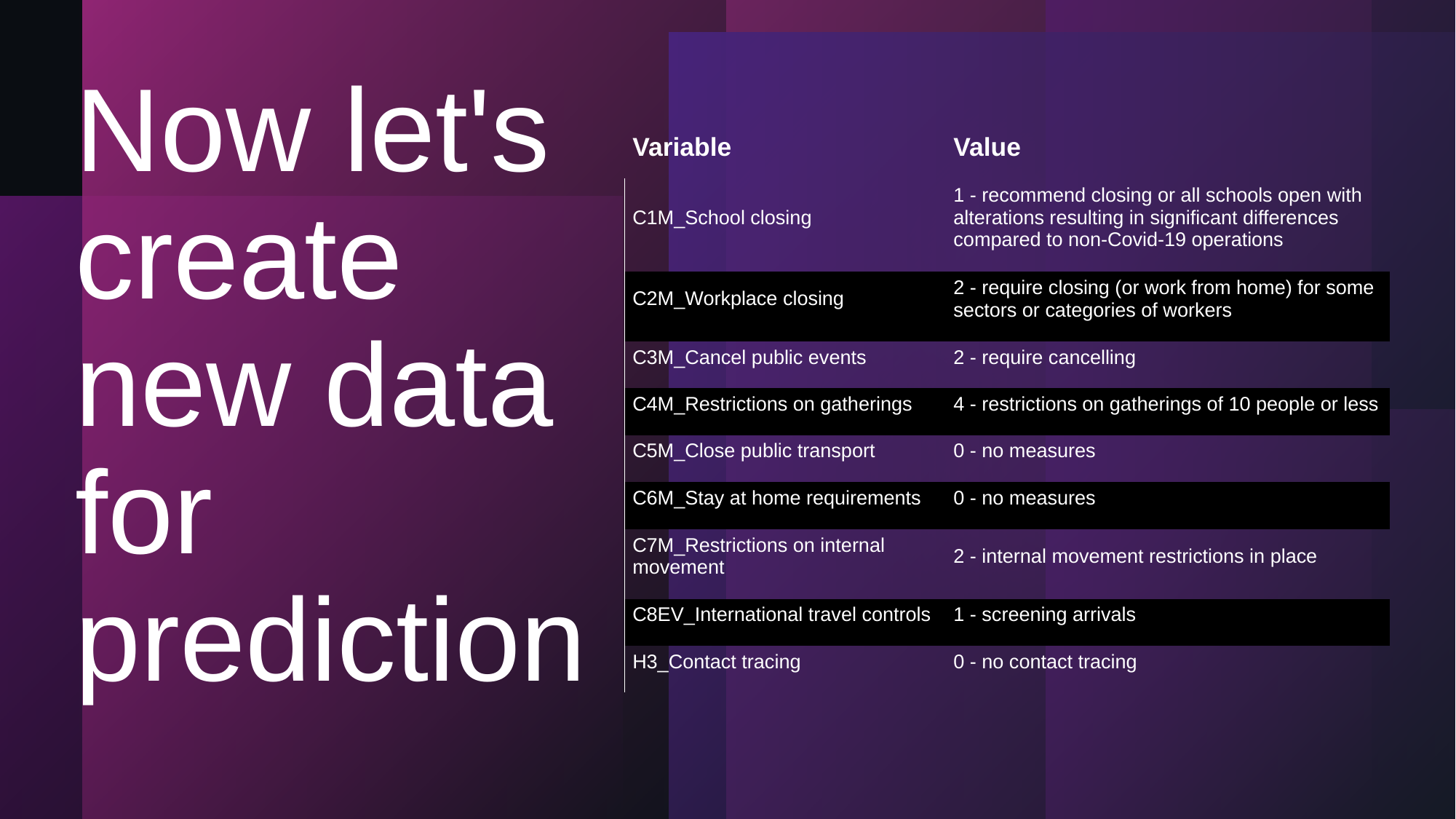

# Now let's create new data for prediction
| Variable | Value |
| --- | --- |
| C1M\_School closing | 1 - recommend closing or all schools open with alterations resulting in significant differences compared to non-Covid-19 operations |
| C2M\_Workplace closing | 2 - require closing (or work from home) for some sectors or categories of workers |
| C3M\_Cancel public events | 2 - require cancelling |
| C4M\_Restrictions on gatherings | 4 - restrictions on gatherings of 10 people or less |
| C5M\_Close public transport | 0 - no measures |
| C6M\_Stay at home requirements | 0 - no measures |
| C7M\_Restrictions on internal movement | 2 - internal movement restrictions in place |
| C8EV\_International travel controls | 1 - screening arrivals |
| H3\_Contact tracing | 0 - no contact tracing |